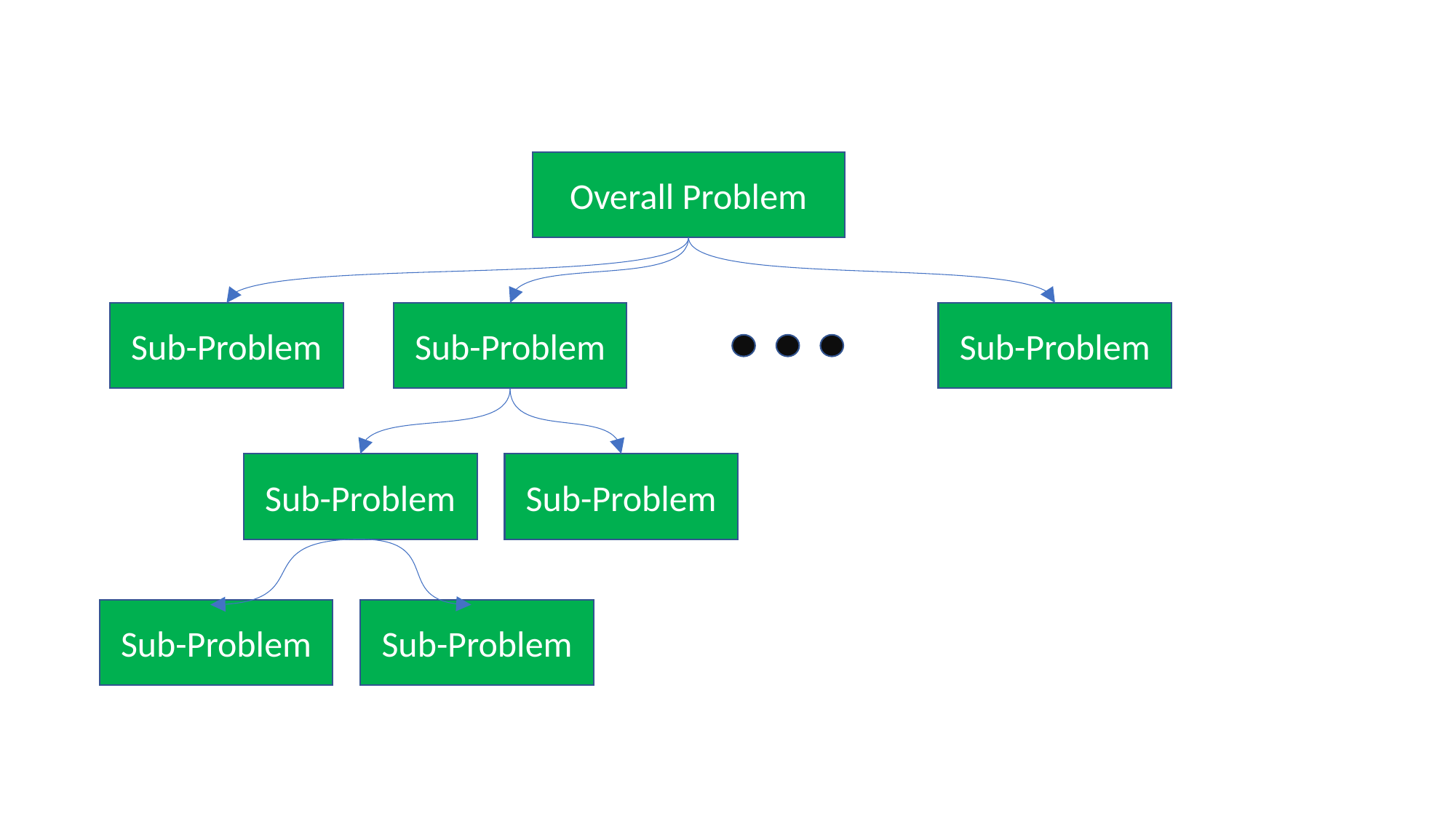

Overall Problem
Sub-Problem
Sub-Problem
Sub-Problem

Sub-Problem
Sub-Problem
Sub-Problem
Sub-Problem